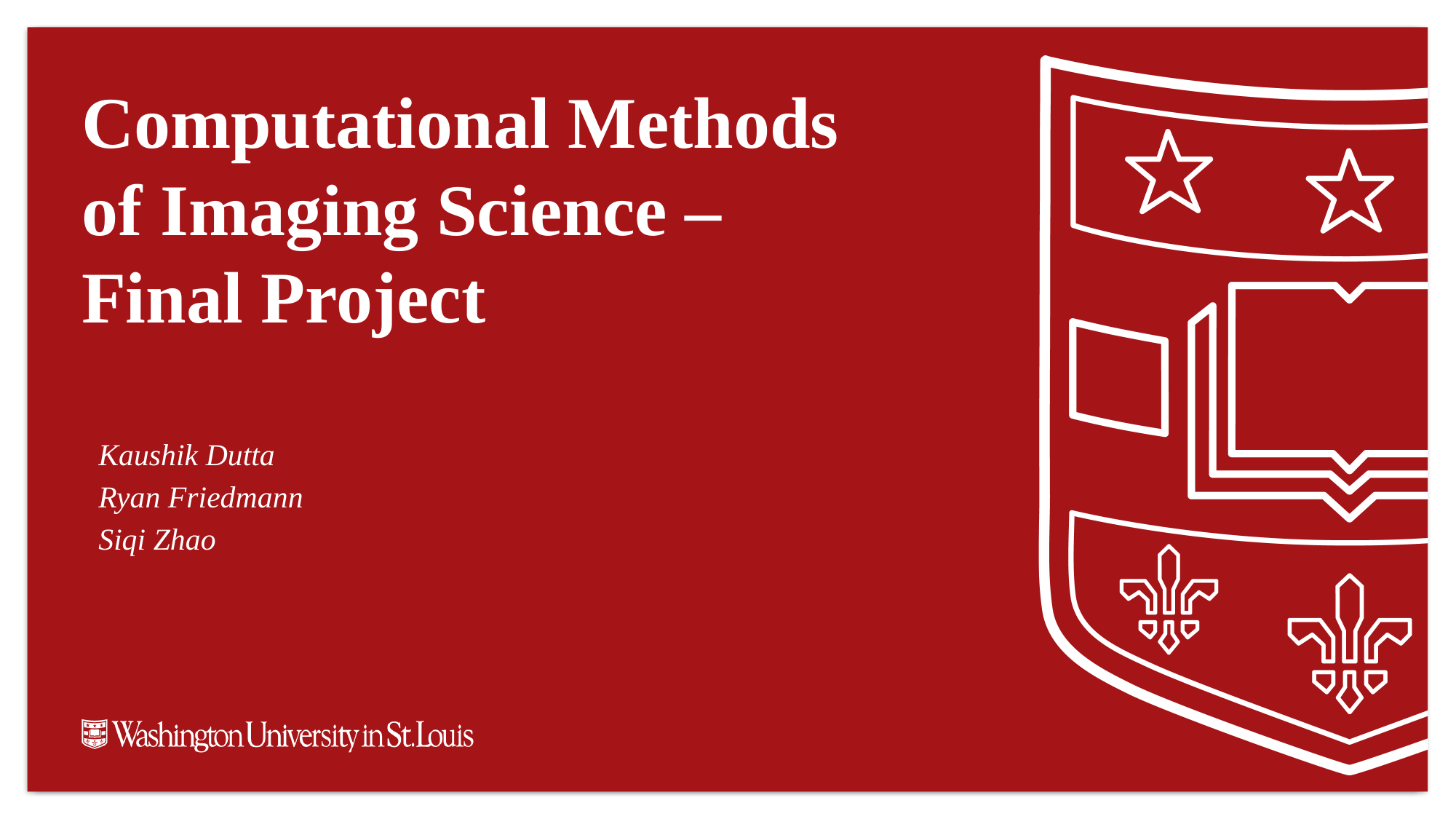

# Computational Methods of Imaging Science – Final Project
Kaushik Dutta
Ryan Friedmann
Siqi Zhao